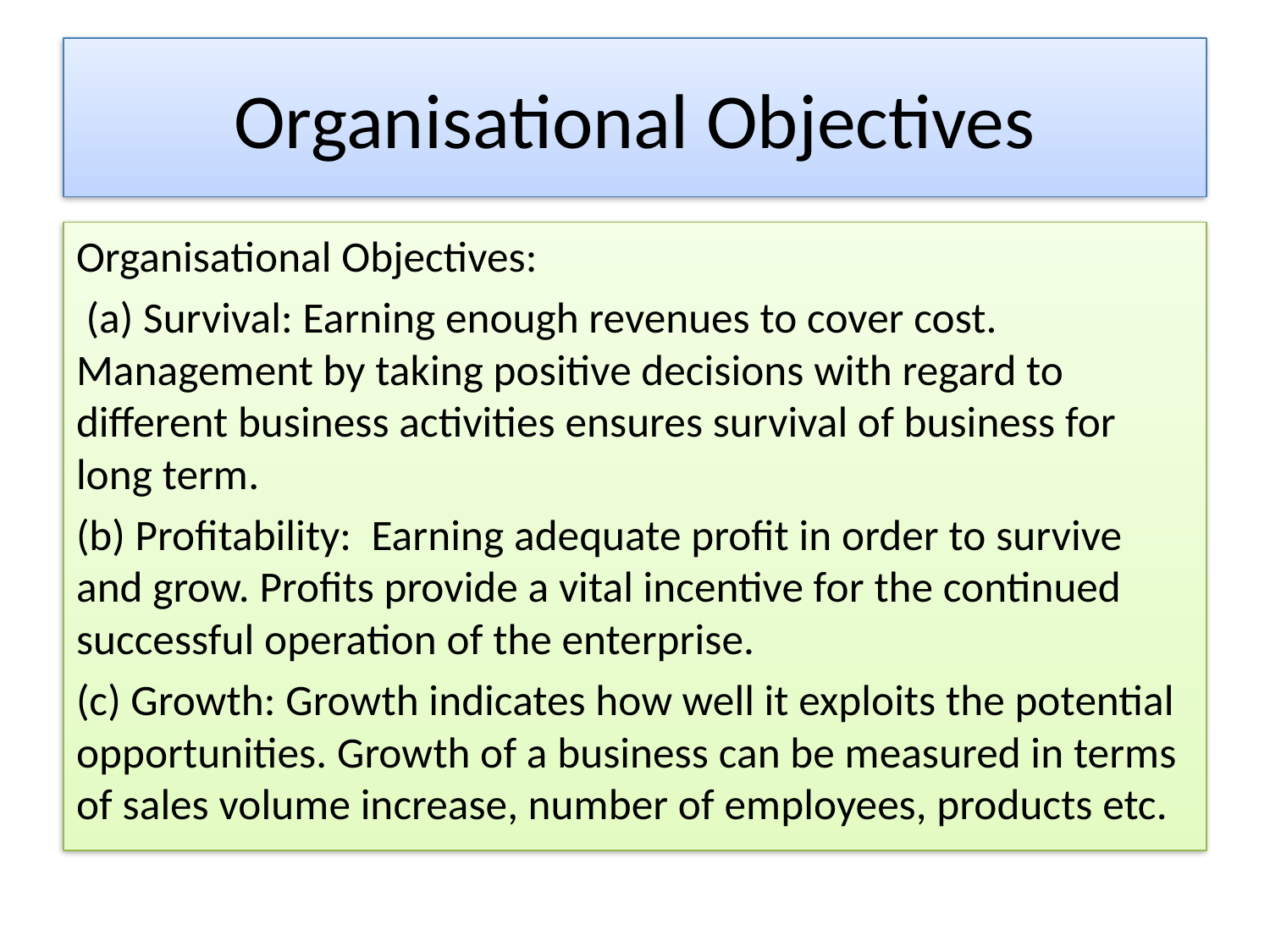

# Organisational Objectives
Organisational Objectives:
 (a) Survival: Earning enough revenues to cover cost. Management by taking positive decisions with regard to different business activities ensures survival of business for long term.
(b) Profitability:  Earning adequate profit in order to survive and grow. Profits provide a vital incentive for the continued successful operation of the enterprise.
(c) Growth: Growth indicates how well it exploits the potential opportunities. Growth of a business can be measured in terms of sales volume increase, number of employees, products etc.